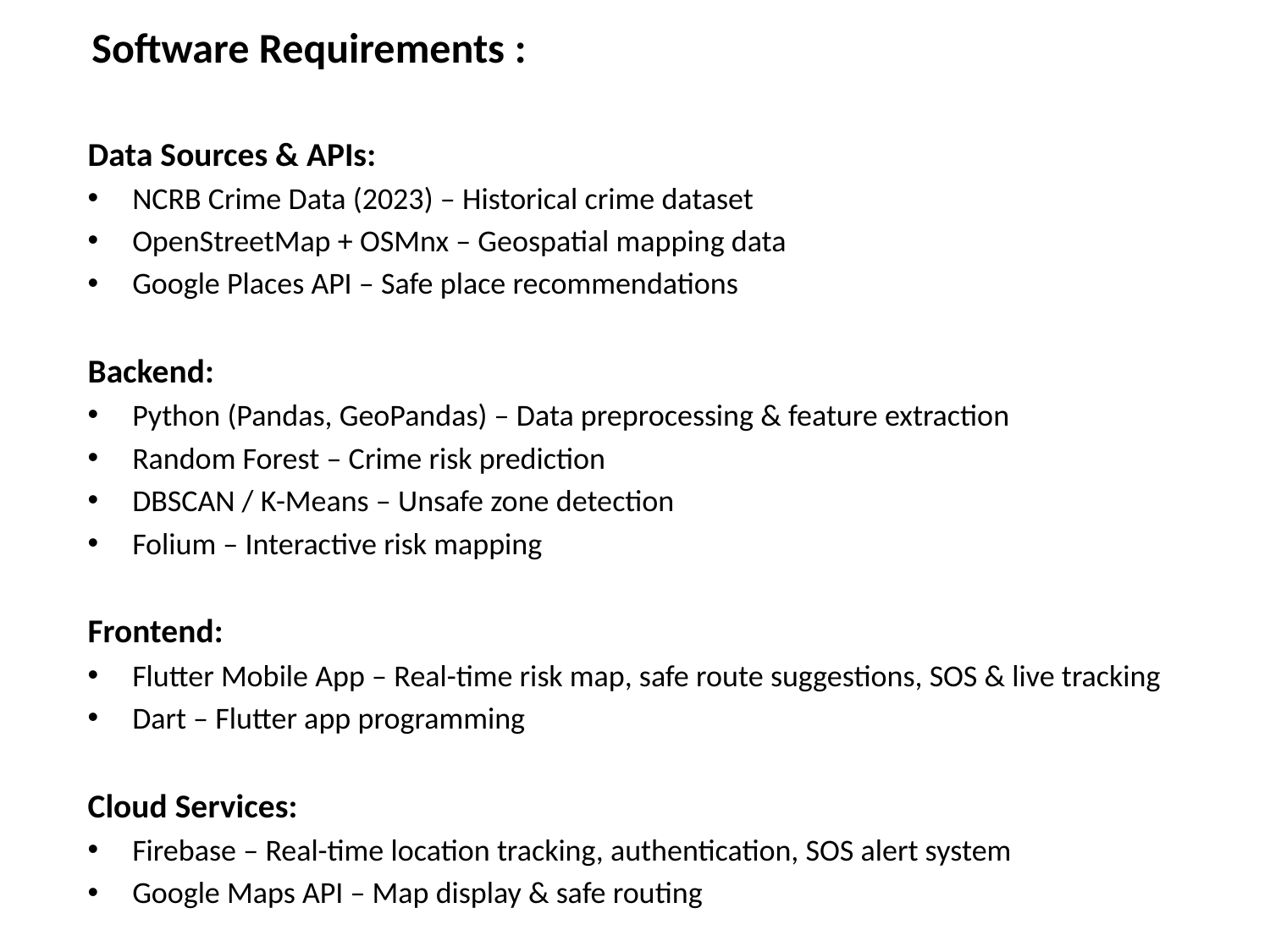

# Software Requirements :
Data Sources & APIs:
NCRB Crime Data (2023) – Historical crime dataset
OpenStreetMap + OSMnx – Geospatial mapping data
Google Places API – Safe place recommendations

Backend:
Python (Pandas, GeoPandas) – Data preprocessing & feature extraction
Random Forest – Crime risk prediction
DBSCAN / K-Means – Unsafe zone detection
Folium – Interactive risk mapping

Frontend:
Flutter Mobile App – Real-time risk map, safe route suggestions, SOS & live tracking
Dart – Flutter app programming

Cloud Services:
Firebase – Real-time location tracking, authentication, SOS alert system
Google Maps API – Map display & safe routing